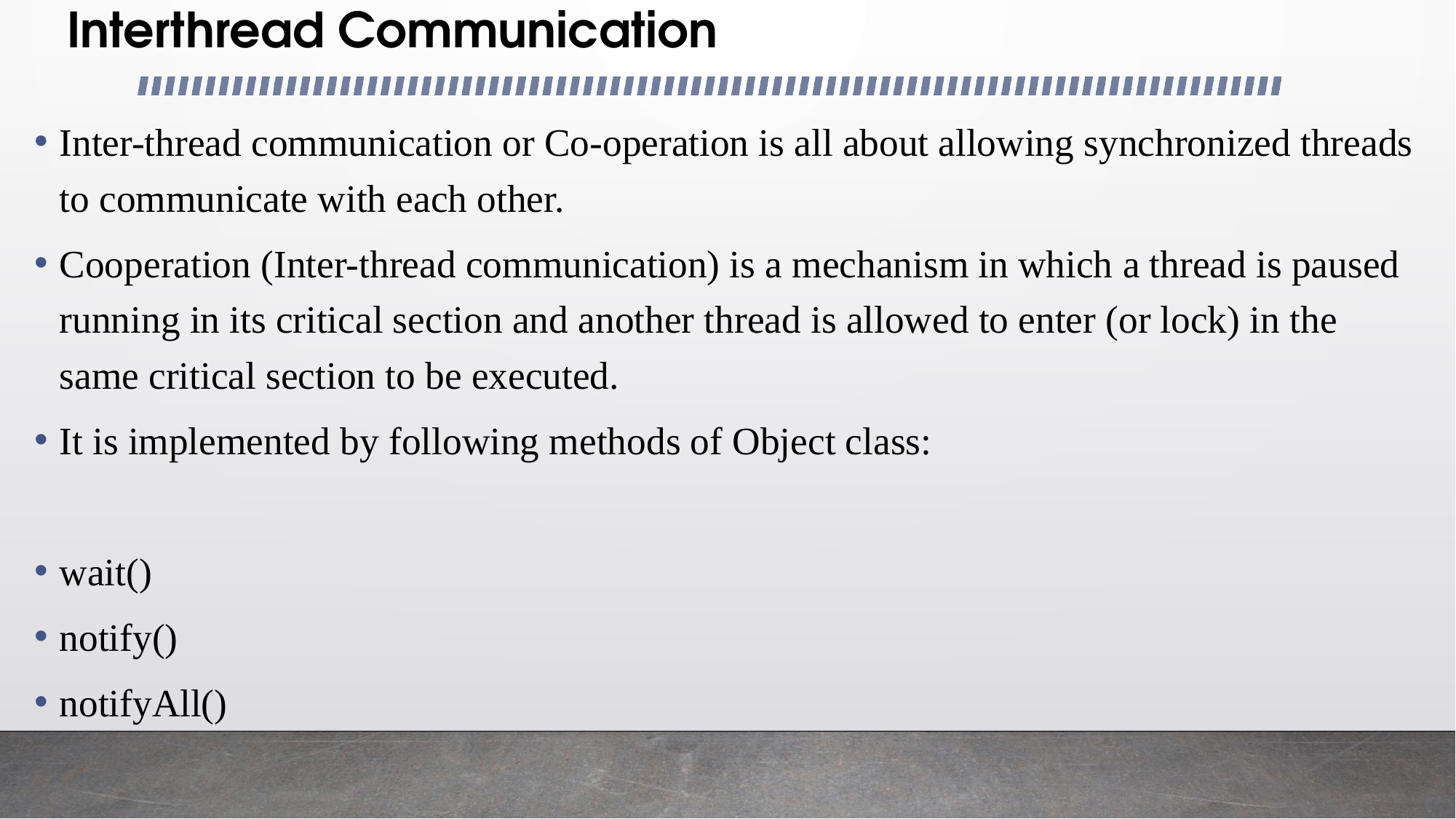

# Interthread Communication
Inter-thread communication or Co-operation is all about allowing synchronized threads to communicate with each other.
Cooperation (Inter-thread communication) is a mechanism in which a thread is paused running in its critical section and another thread is allowed to enter (or lock) in the same critical section to be executed.
It is implemented by following methods of Object class:

wait()
notify()
notifyAll()